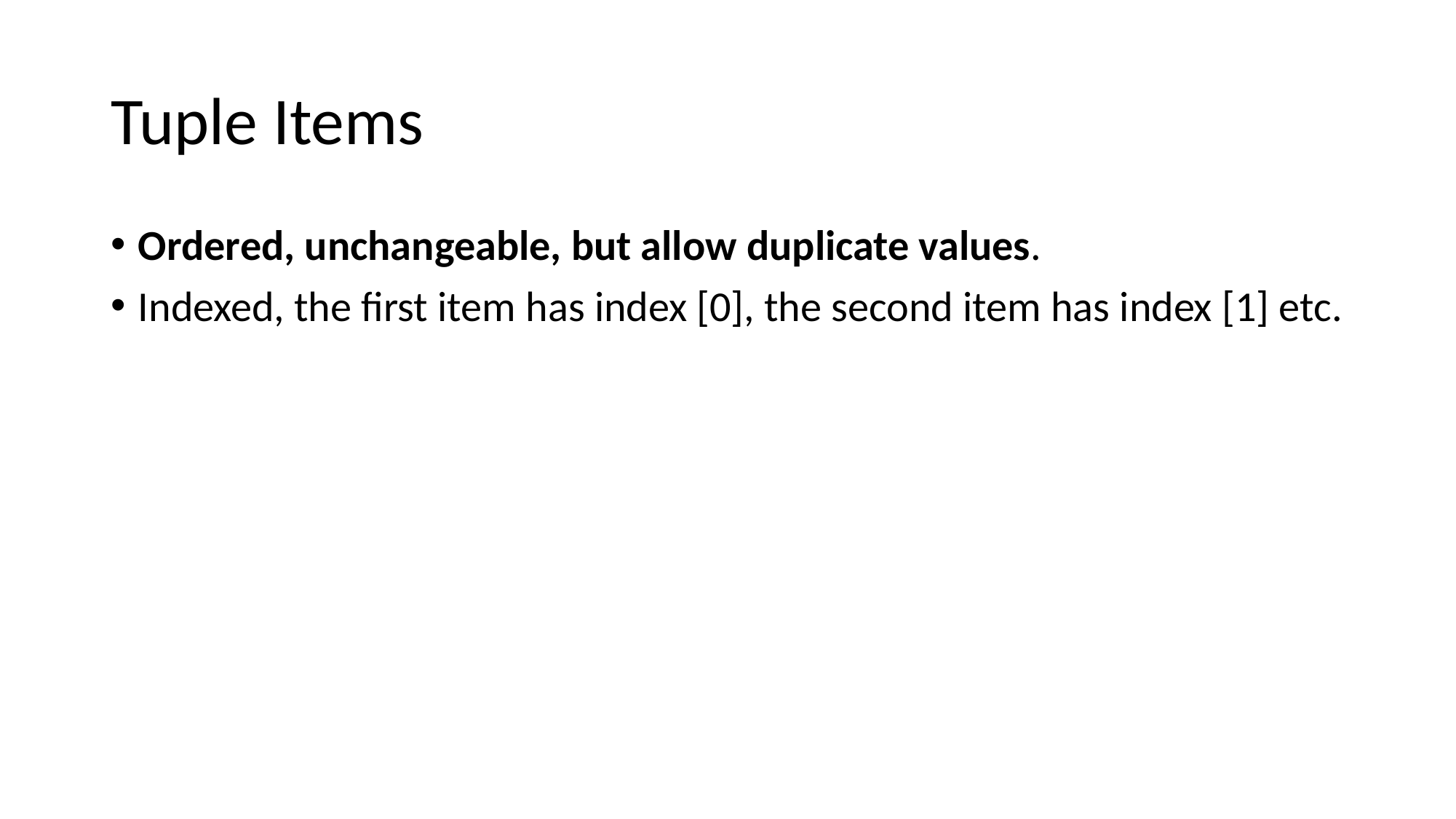

# Tuple Items
Ordered, unchangeable, but allow duplicate values.
Indexed, the first item has index [0], the second item has index [1] etc.